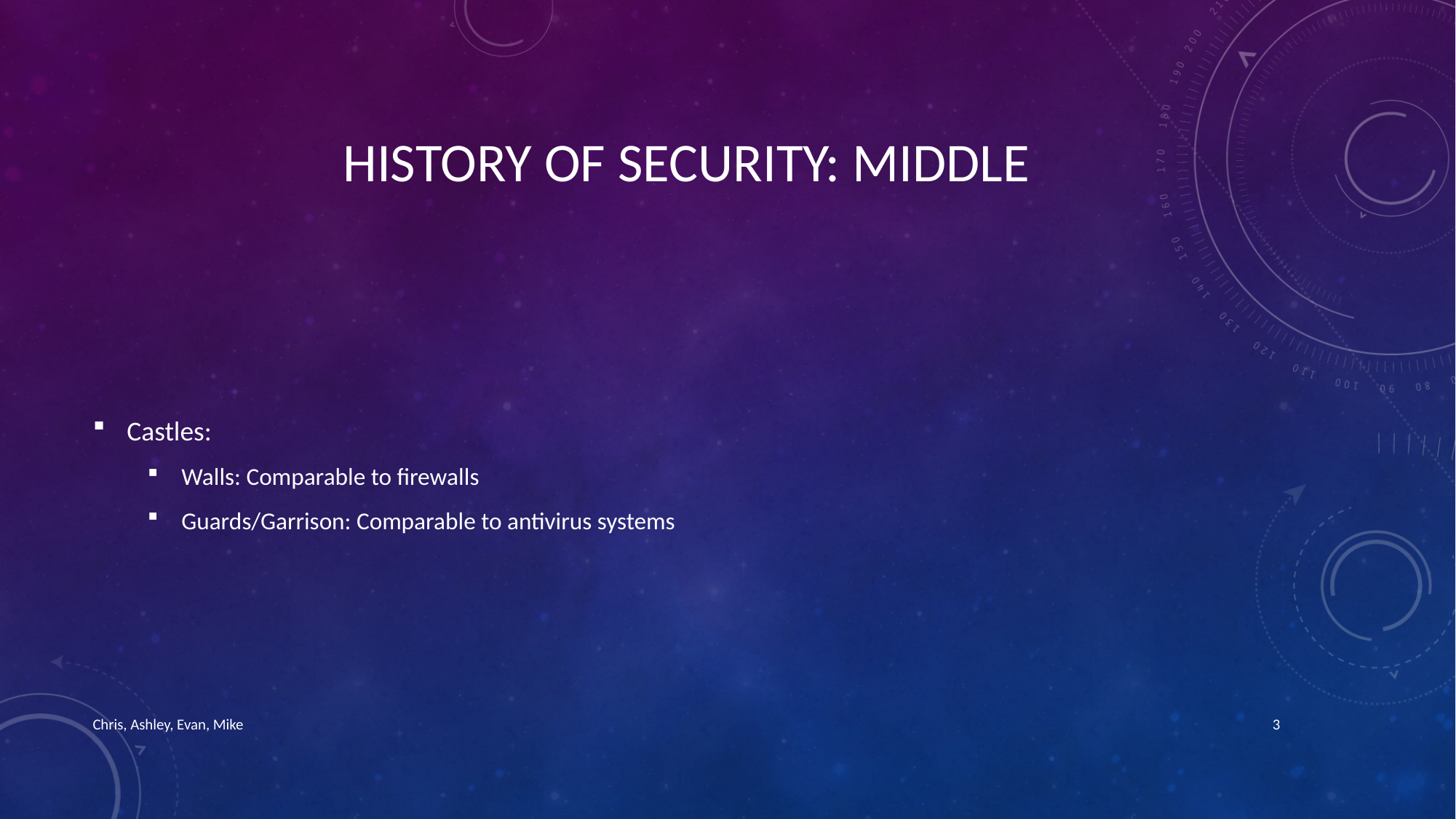

# History of security: Middle
Castles:
Walls: Comparable to firewalls
Guards/Garrison: Comparable to antivirus systems
Chris, Ashley, Evan, Mike
3